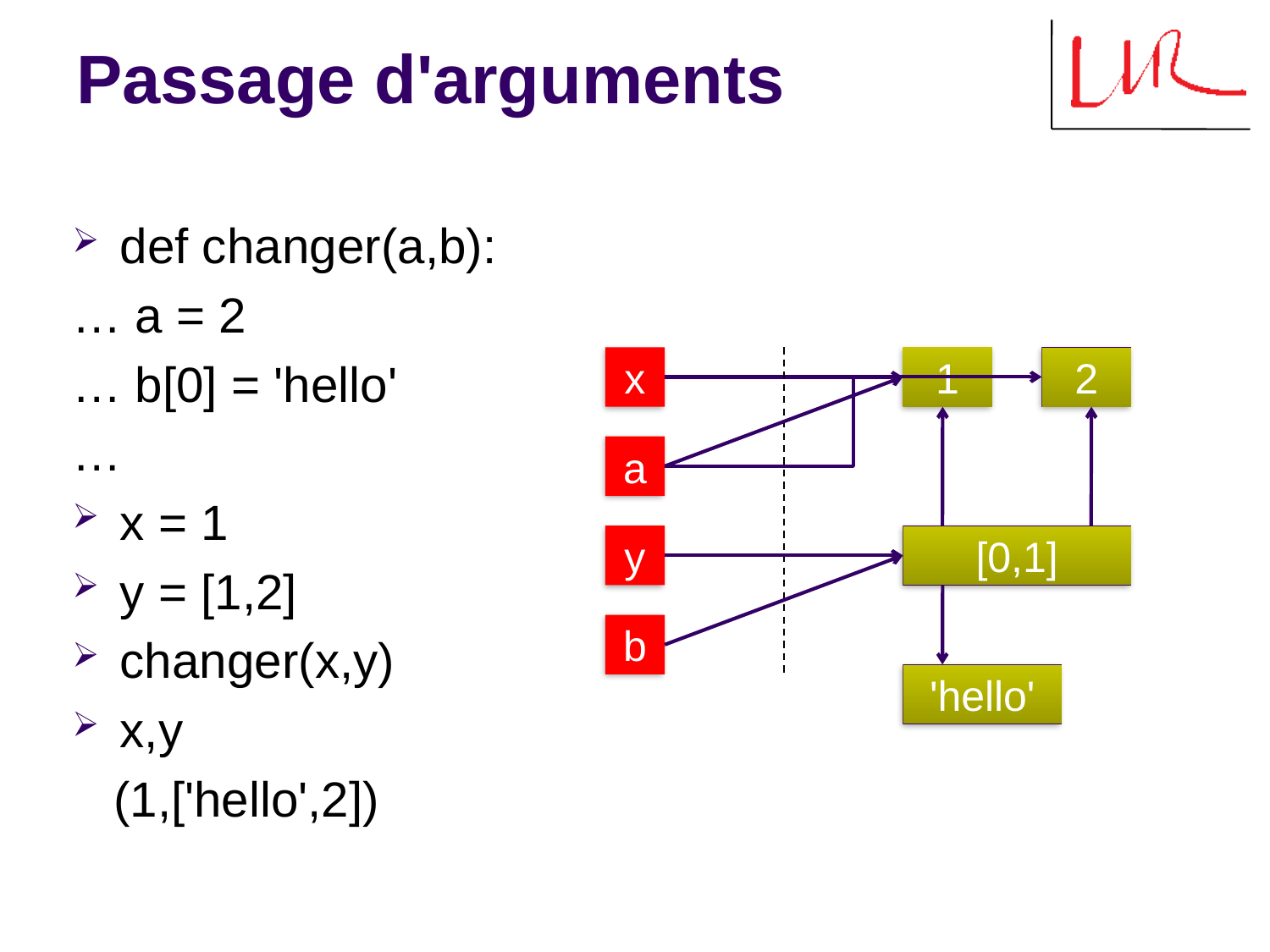

# Passage d'arguments
def changer(a,b):
… a = 2
… b[0] = 'hello'
…
x = 1
y = [1,2]
changer(x,y)
x,y
   (1,['hello',2])
x
1
2
a
y
[0,1]
b
'hello'